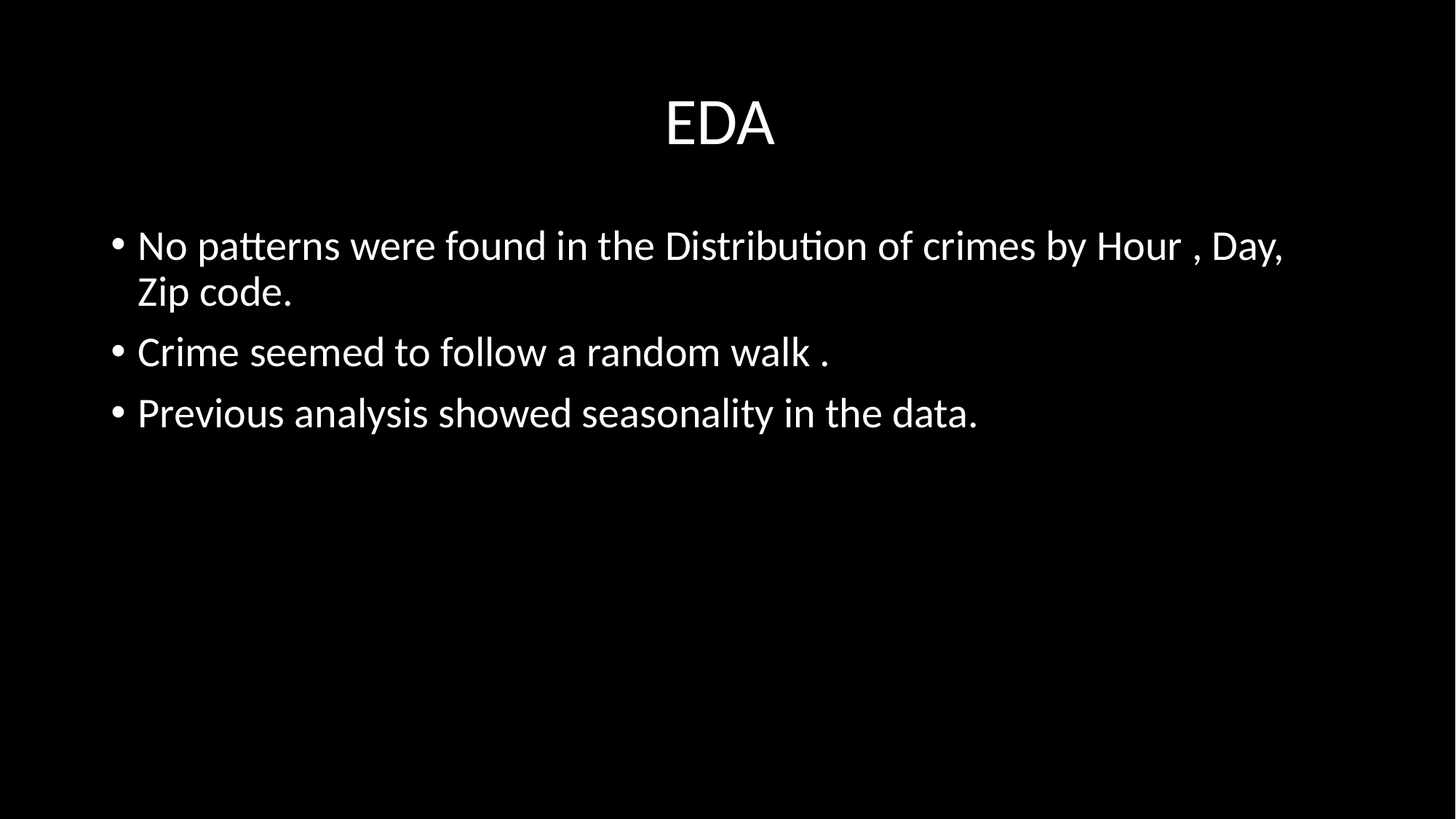

# EDA
No patterns were found in the Distribution of crimes by Hour , Day, Zip code.
Crime seemed to follow a random walk .
Previous analysis showed seasonality in the data.